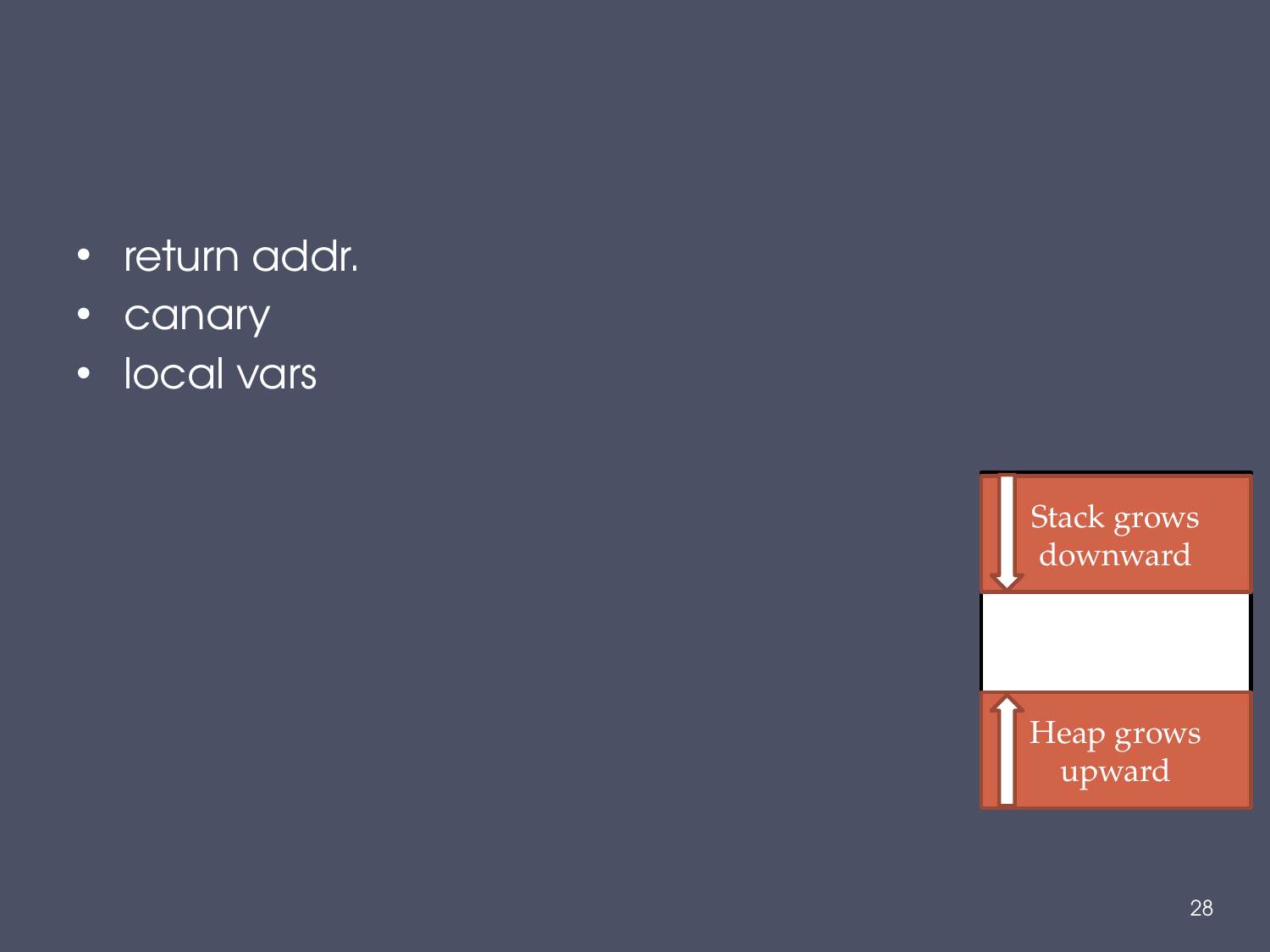

#
return addr.
canary
local vars

Stack grows downward
Heap grows upward

28